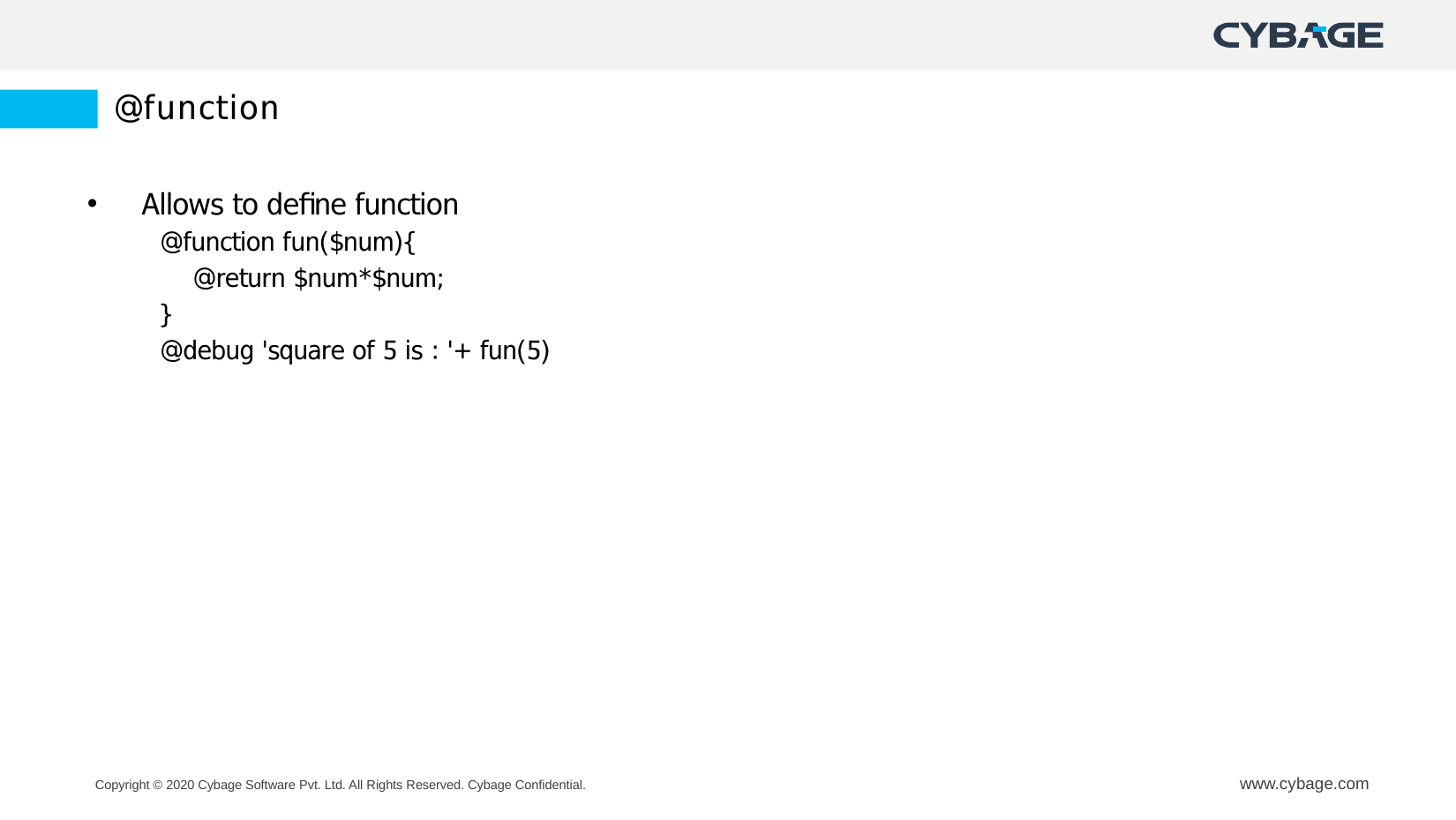

# @function
Allows to define function
@function fun($num){
    @return $num*$num;
}
@debug 'square of 5 is : '+ fun(5)